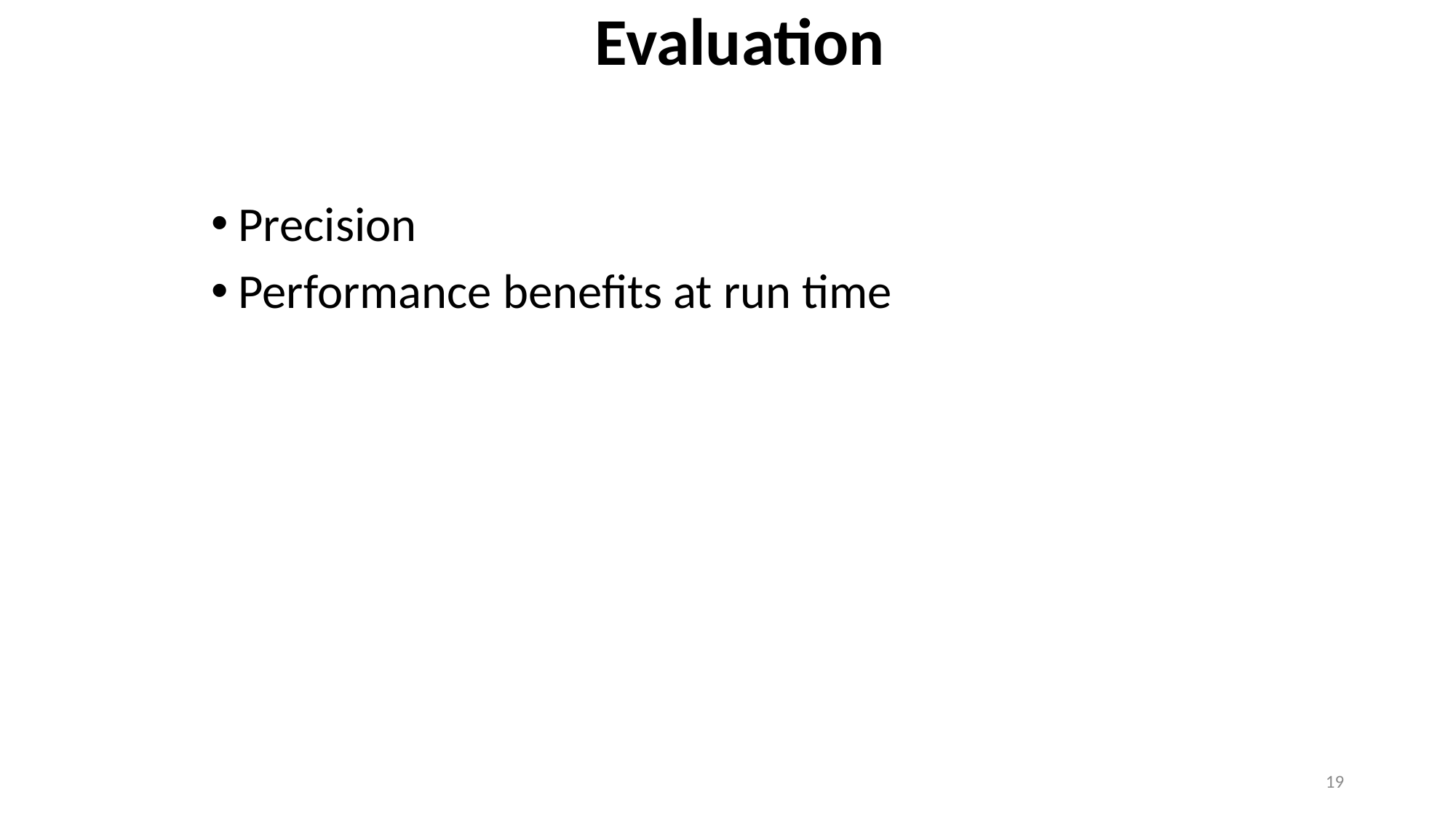

Evaluation
Precision
Performance benefits at run time
19